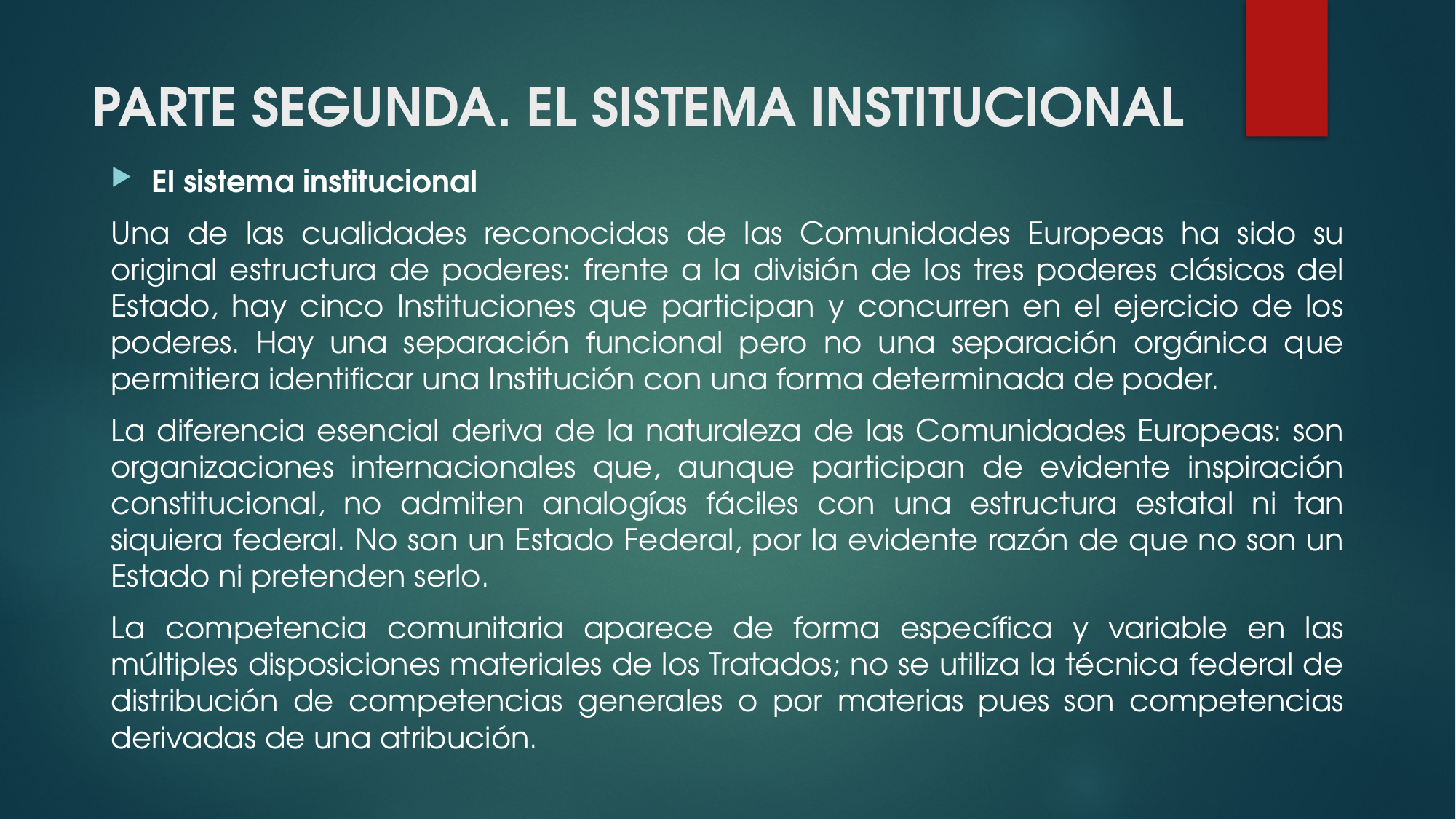

# PARTE SEGUNDA. EL SISTEMA INSTITUCIONAL
El sistema institucional
Una de las cualidades reconocidas de las Comunidades Europeas ha sido su original estructura de poderes: frente a la división de los tres poderes clásicos del Estado, hay cinco Instituciones que participan y concurren en el ejercicio de los poderes. Hay una separación funcional pero no una separación orgánica que permitiera identificar una Institución con una forma determinada de poder.
La diferencia esencial deriva de la naturaleza de las Comunidades Europeas: son organizaciones internacionales que, aunque participan de evidente inspiración constitucional, no admiten analogías fáciles con una estructura estatal ni tan siquiera federal. No son un Estado Federal, por la evidente razón de que no son un Estado ni pretenden serlo.
La competencia comunitaria aparece de forma específica y variable en las múltiples disposiciones materiales de los Tratados; no se utiliza la técnica federal de distribución de competencias generales o por materias pues son competencias derivadas de una atribución.